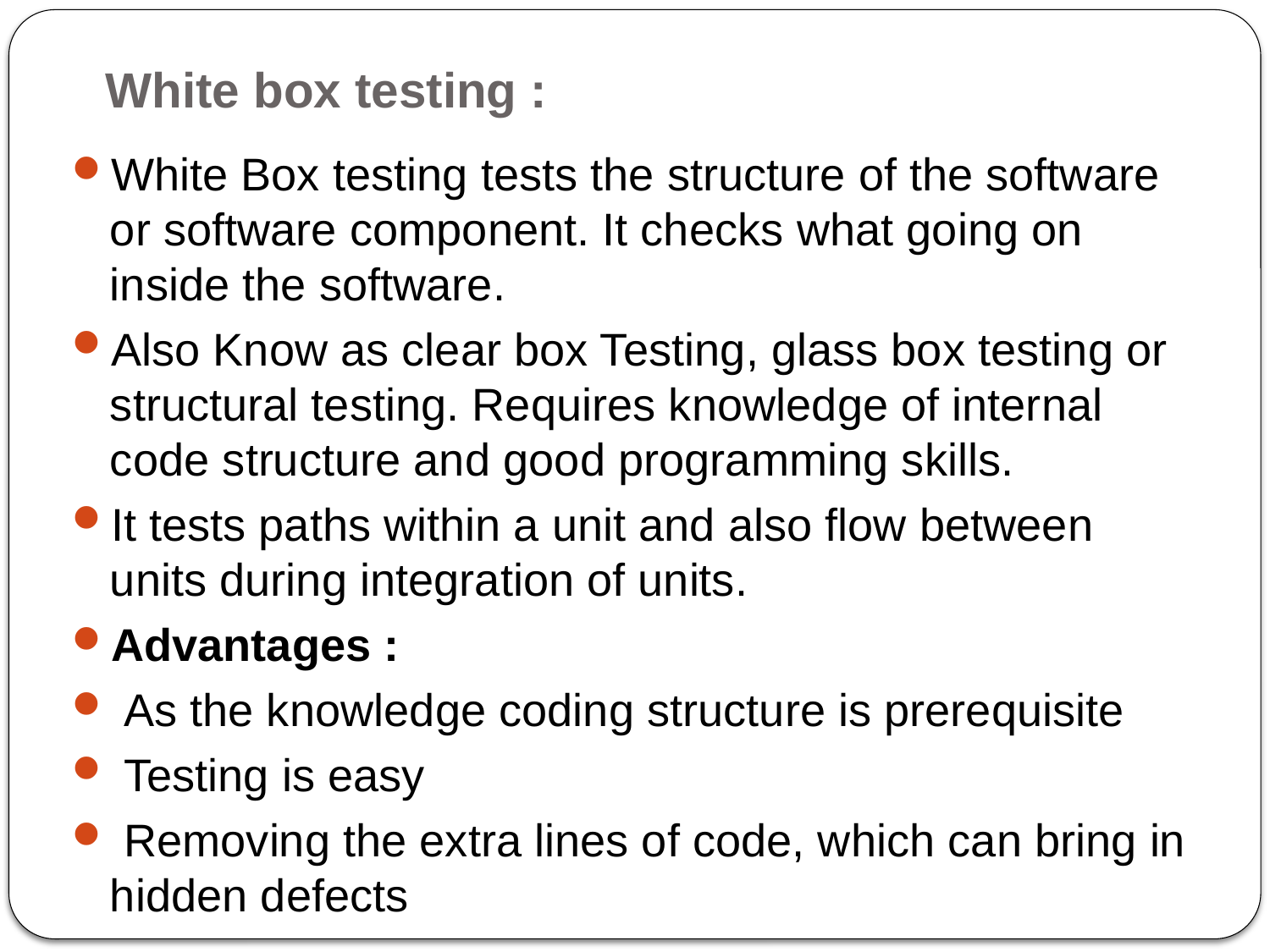

# White box testing :
White Box testing tests the structure of the software or software component. It checks what going on inside the software.
Also Know as clear box Testing, glass box testing or structural testing. Requires knowledge of internal code structure and good programming skills.
It tests paths within a unit and also flow between units during integration of units.
Advantages :
 As the knowledge coding structure is prerequisite
 Testing is easy
 Removing the extra lines of code, which can bring in hidden defects